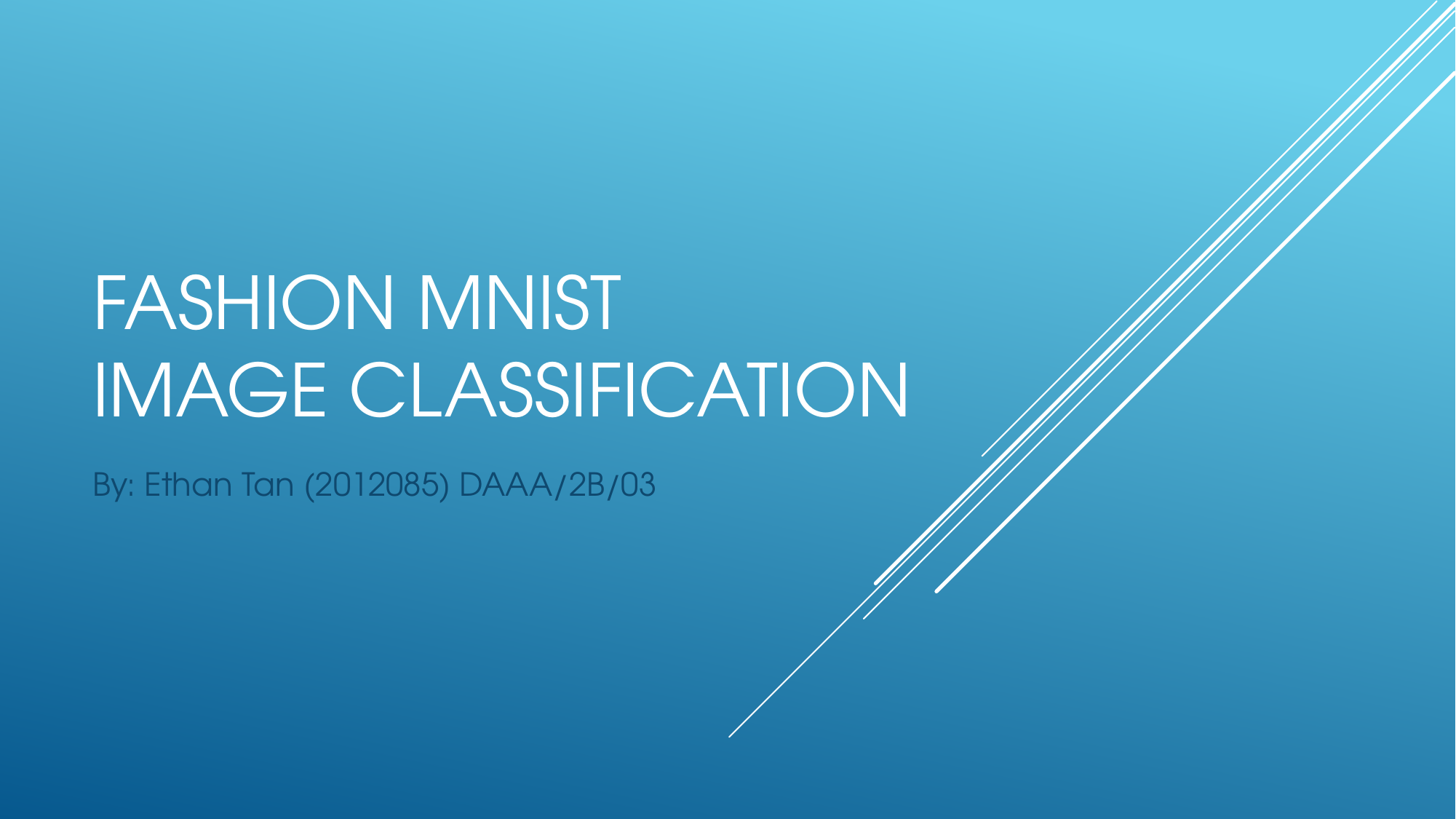

# Fashion MNIST Image Classification
By: Ethan Tan (2012085) DAAA/2B/03